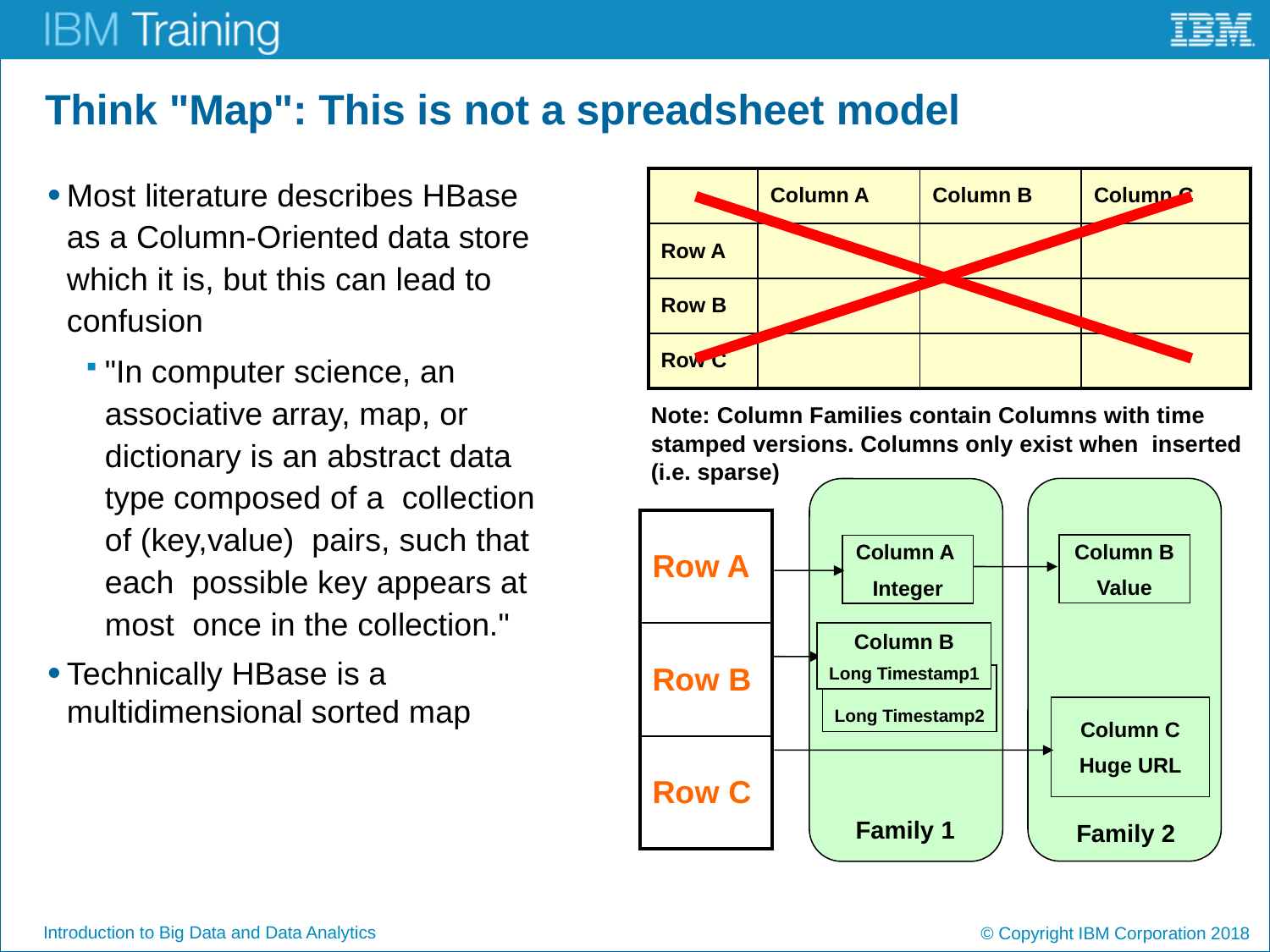

# Think "Map": This is not a spreadsheet model
Most literature describes HBase  as a Column-Oriented data store  which it is, but this can lead to  confusion
"In computer science, an  associative array, map, or  dictionary is an abstract data  type composed of a  collection of (key,value)  pairs, such that each  possible key appears at most  once in the collection."
Technically HBase is a multidimensional sorted map

|  | Column A | Column B | Column C |
| --- | --- | --- | --- |
| Row A |  |  |  |
| Row B |  |  |  |
| Row C |  |  |  |

Note: Column Families contain Columns with time  stamped versions. Columns only exist when  inserted (i.e. sparse)

| Row A |
| --- |
| Row B |
| Row C |
Column B
Value
Column A
Integer

Column B
Long Timestamp1

Long Timestamp2
Column C
Huge URL

Family 1
Family 2